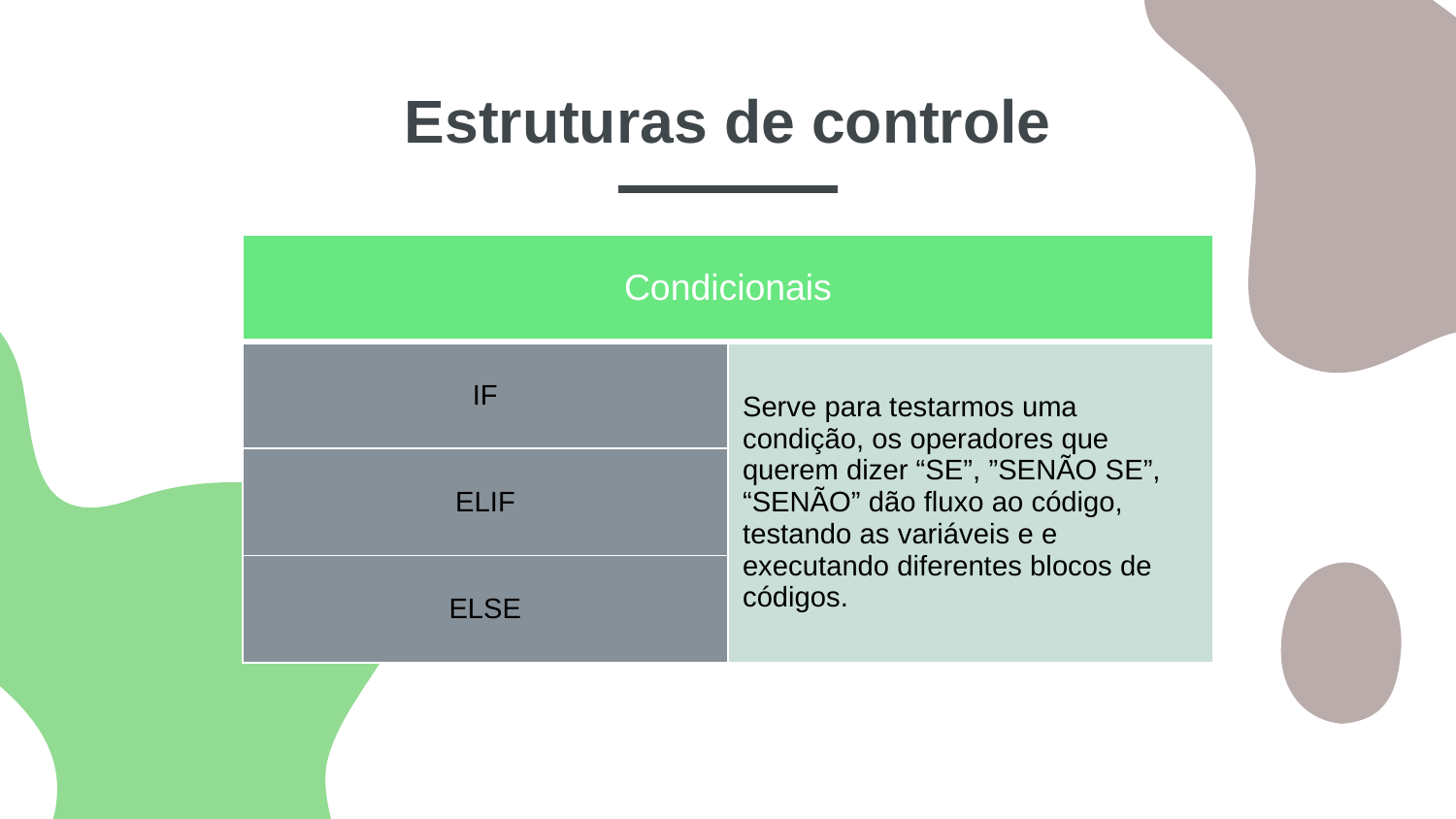

# Estruturas de controle

| Condicionais |  |
| --- | --- |
| IF | Serve para testarmos uma condição, os operadores que querem dizer “SE”, ”SENÃO SE”, “SENÃO” dão fluxo ao código, testando as variáveis e e executando diferentes blocos de códigos. |
| ELIF |  |
| ELSE |  |